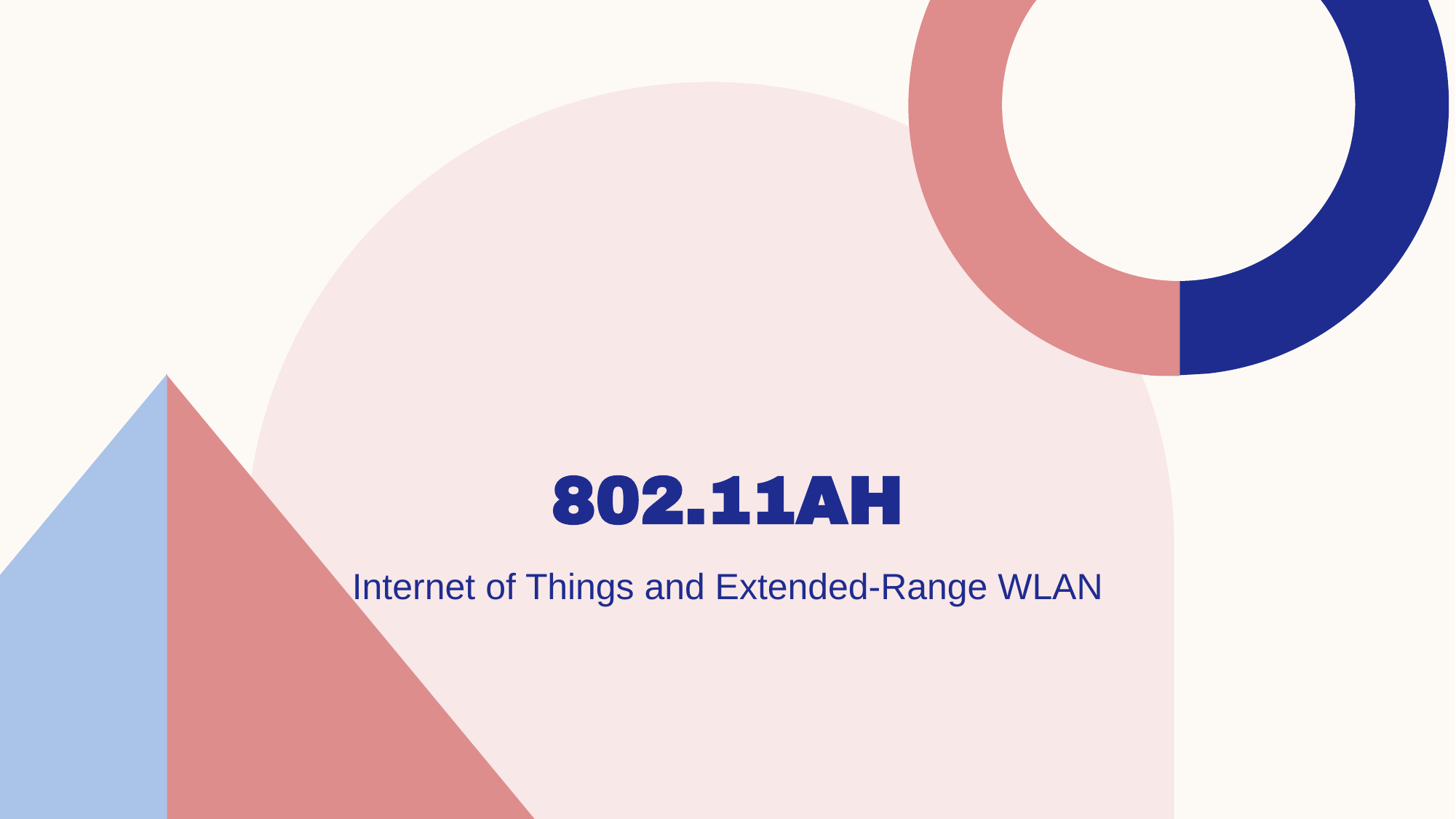

# 802.11ah
Internet of Things and Extended-Range WLAN